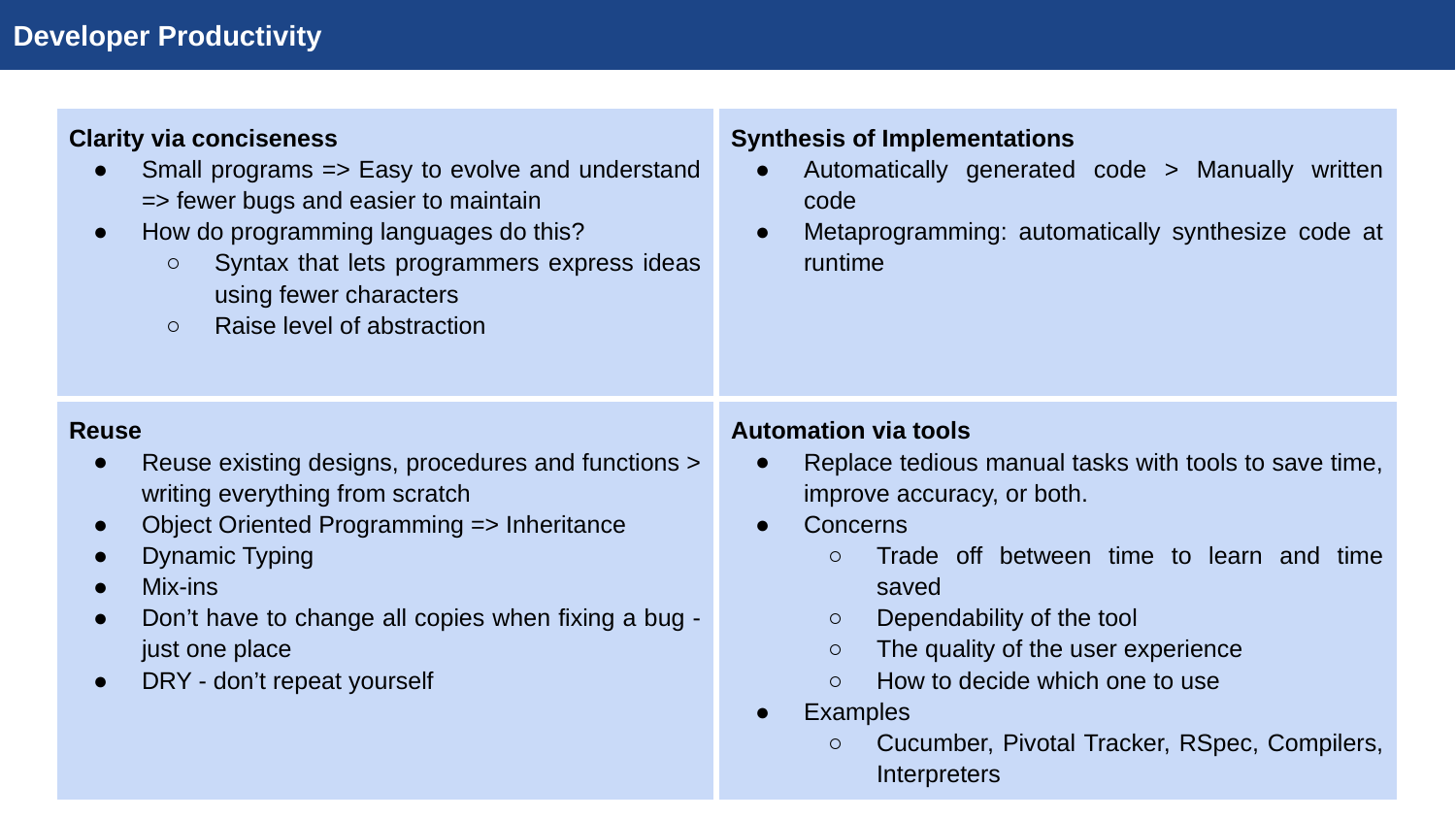

Developer Productivity
| Clarity via conciseness Small programs => Easy to evolve and understand => fewer bugs and easier to maintain How do programming languages do this? Syntax that lets programmers express ideas using fewer characters Raise level of abstraction | Synthesis of Implementations Automatically generated code > Manually written code Metaprogramming: automatically synthesize code at runtime |
| --- | --- |
| Reuse Reuse existing designs, procedures and functions > writing everything from scratch Object Oriented Programming => Inheritance Dynamic Typing Mix-ins Don’t have to change all copies when fixing a bug - just one place DRY - don’t repeat yourself | Automation via tools Replace tedious manual tasks with tools to save time, improve accuracy, or both. Concerns Trade off between time to learn and time saved Dependability of the tool The quality of the user experience How to decide which one to use Examples Cucumber, Pivotal Tracker, RSpec, Compilers, Interpreters |